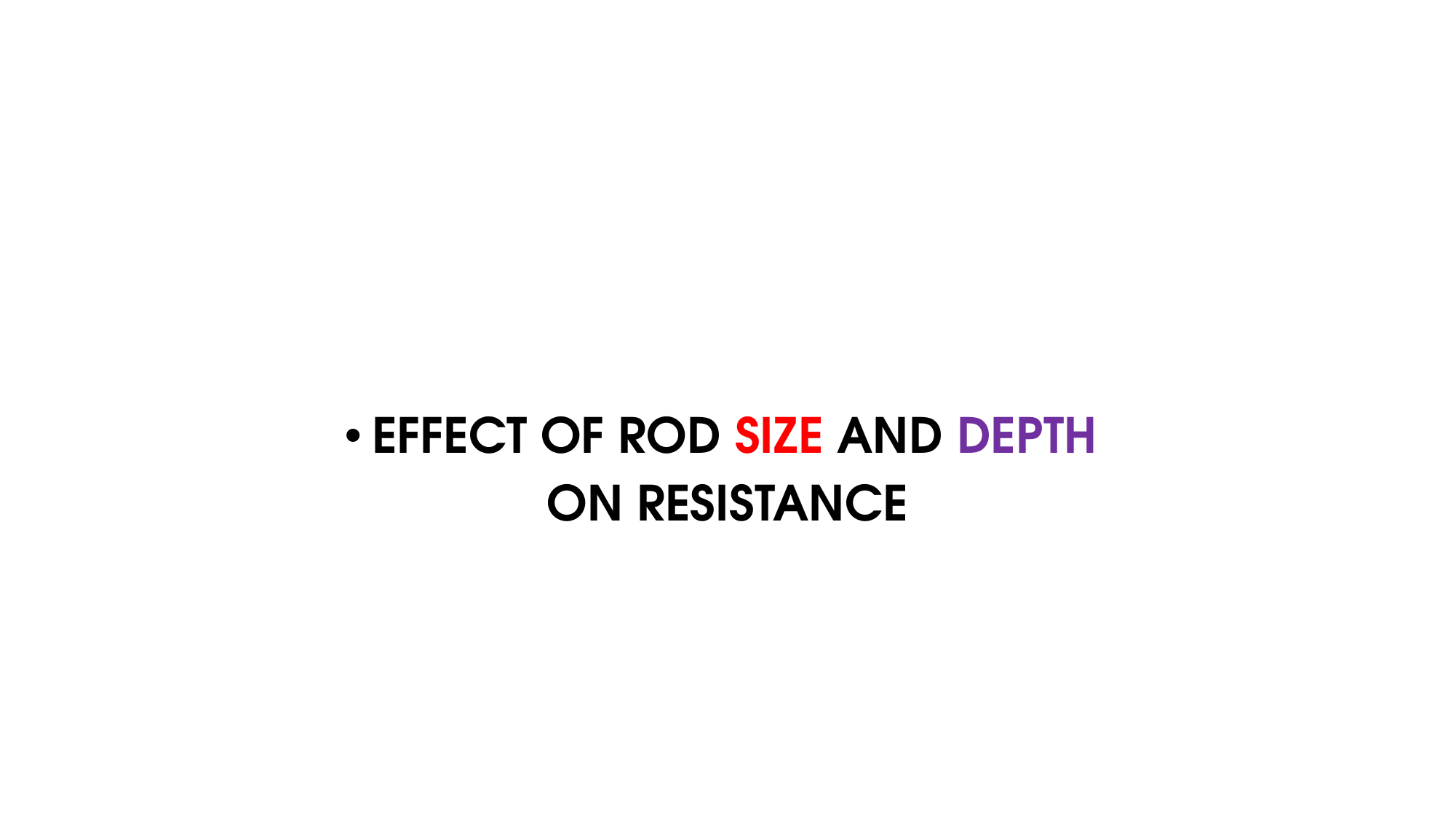

#

EFFECT OF ROD SIZE AND DEPTH
ON RESISTANCE